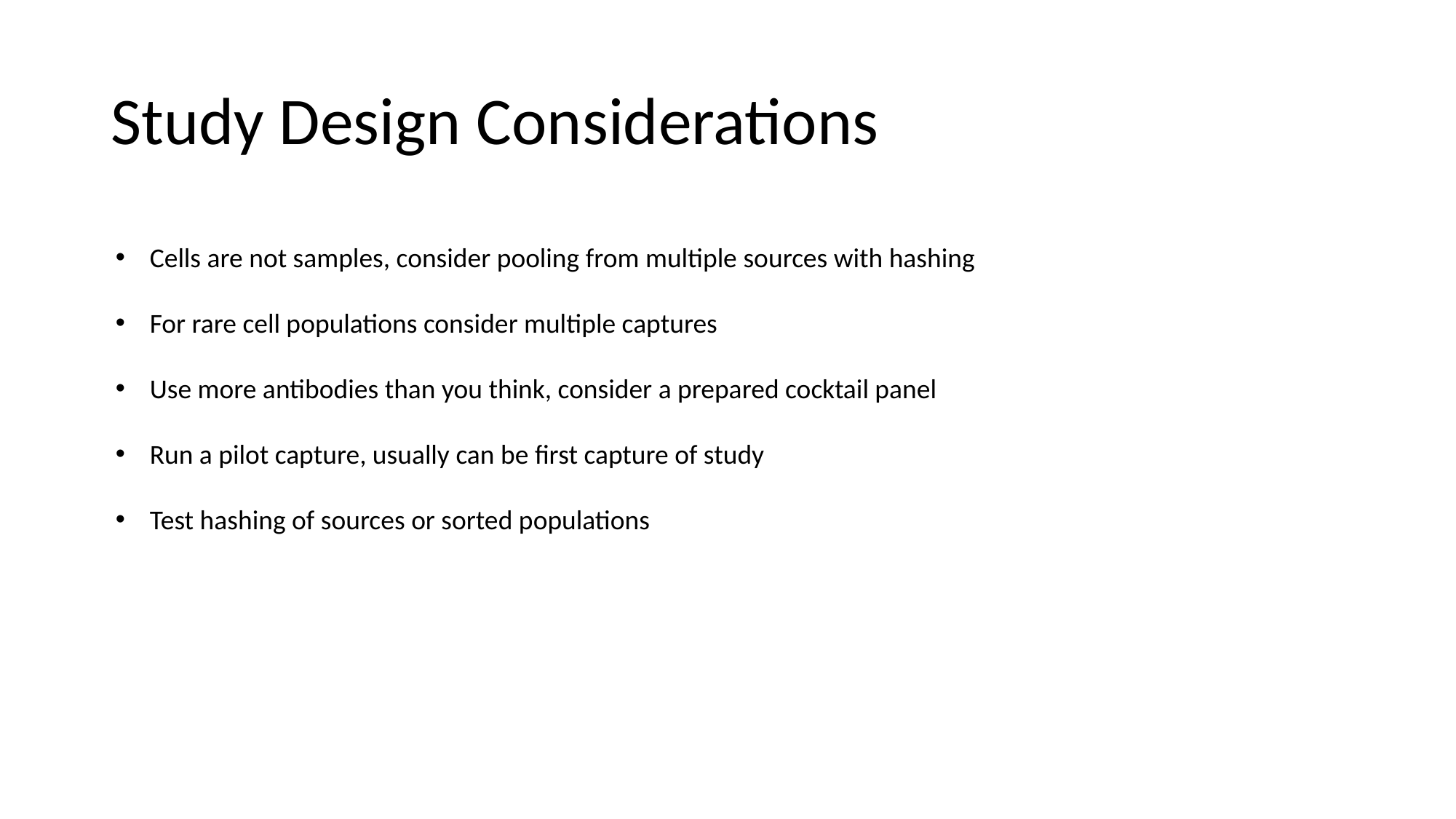

Study Design Considerations
Cells are not samples, consider pooling from multiple sources with hashing
For rare cell populations consider multiple captures
Use more antibodies than you think, consider a prepared cocktail panel
Run a pilot capture, usually can be first capture of study
Test hashing of sources or sorted populations